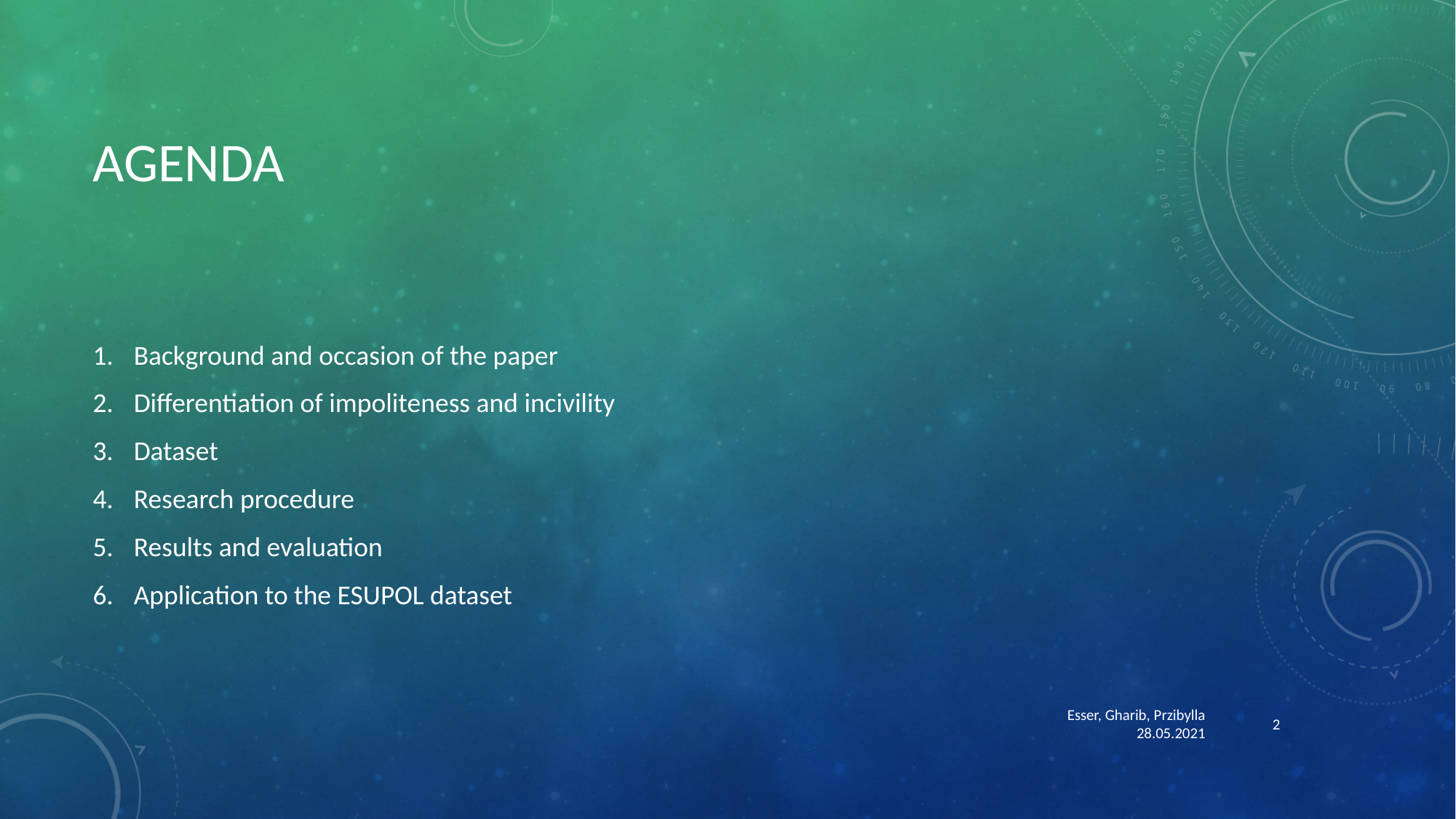

# Agenda
Background and occasion of the paper
Differentiation of impoliteness and incivility
Dataset
Research procedure
Results and evaluation
Application to the ESUPOL dataset

Esser, Gharib, Przibylla 28.05.2021
2